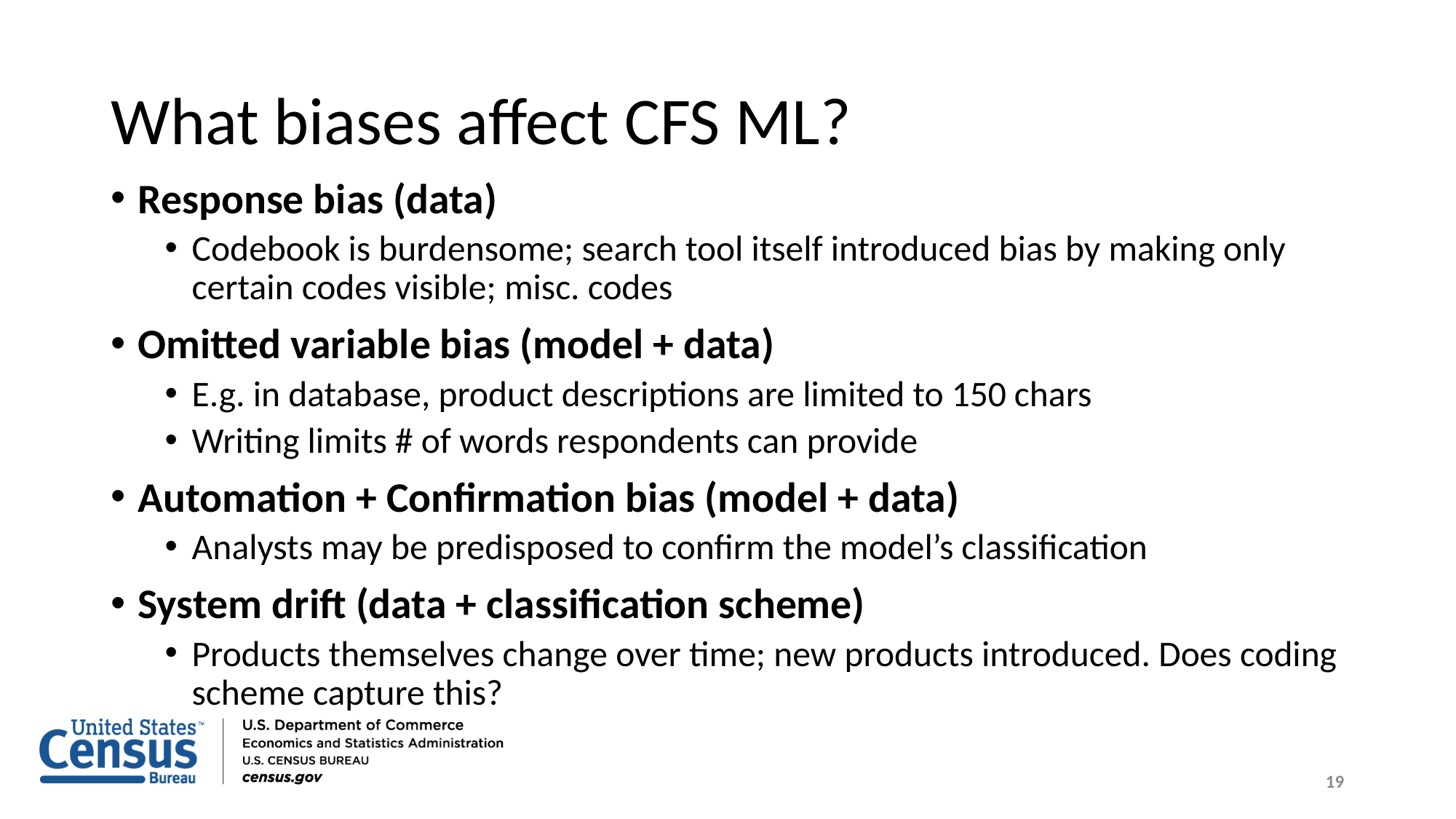

# What biases affect CFS ML?
Response bias (data)
Codebook is burdensome; search tool itself introduced bias by making only certain codes visible; misc. codes
Omitted variable bias (model + data)
E.g. in database, product descriptions are limited to 150 chars
Writing limits # of words respondents can provide
Automation + Confirmation bias (model + data)
Analysts may be predisposed to confirm the model’s classification
System drift (data + classification scheme)
Products themselves change over time; new products introduced. Does coding scheme capture this?
19